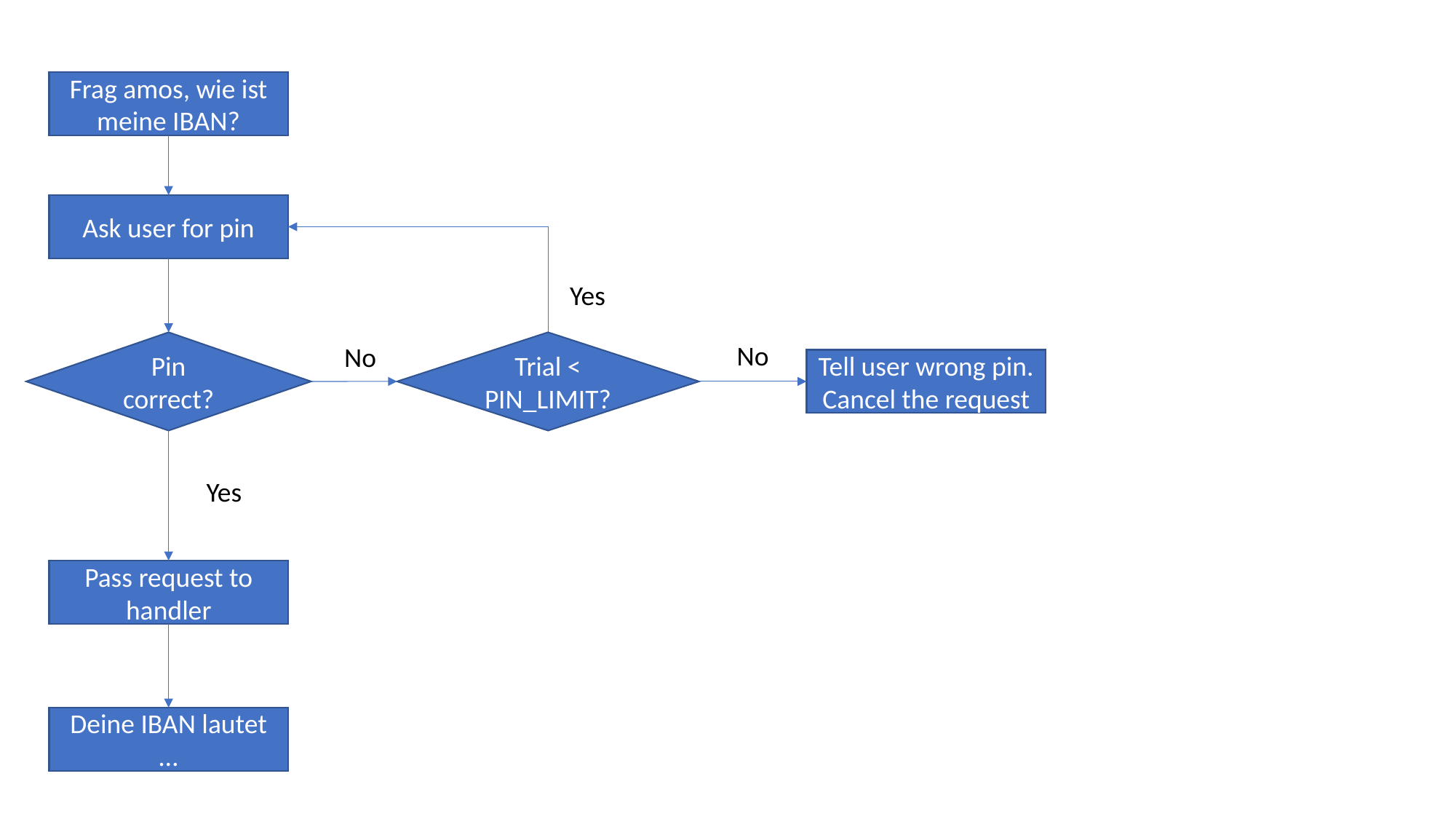

Frag amos, wie ist meine IBAN?
Ask user for pin
Yes
Pin correct?
Trial < PIN_LIMIT?
No
No
Tell user wrong pin. Cancel the request
Yes
Pass request to handler
Deine IBAN lautet …